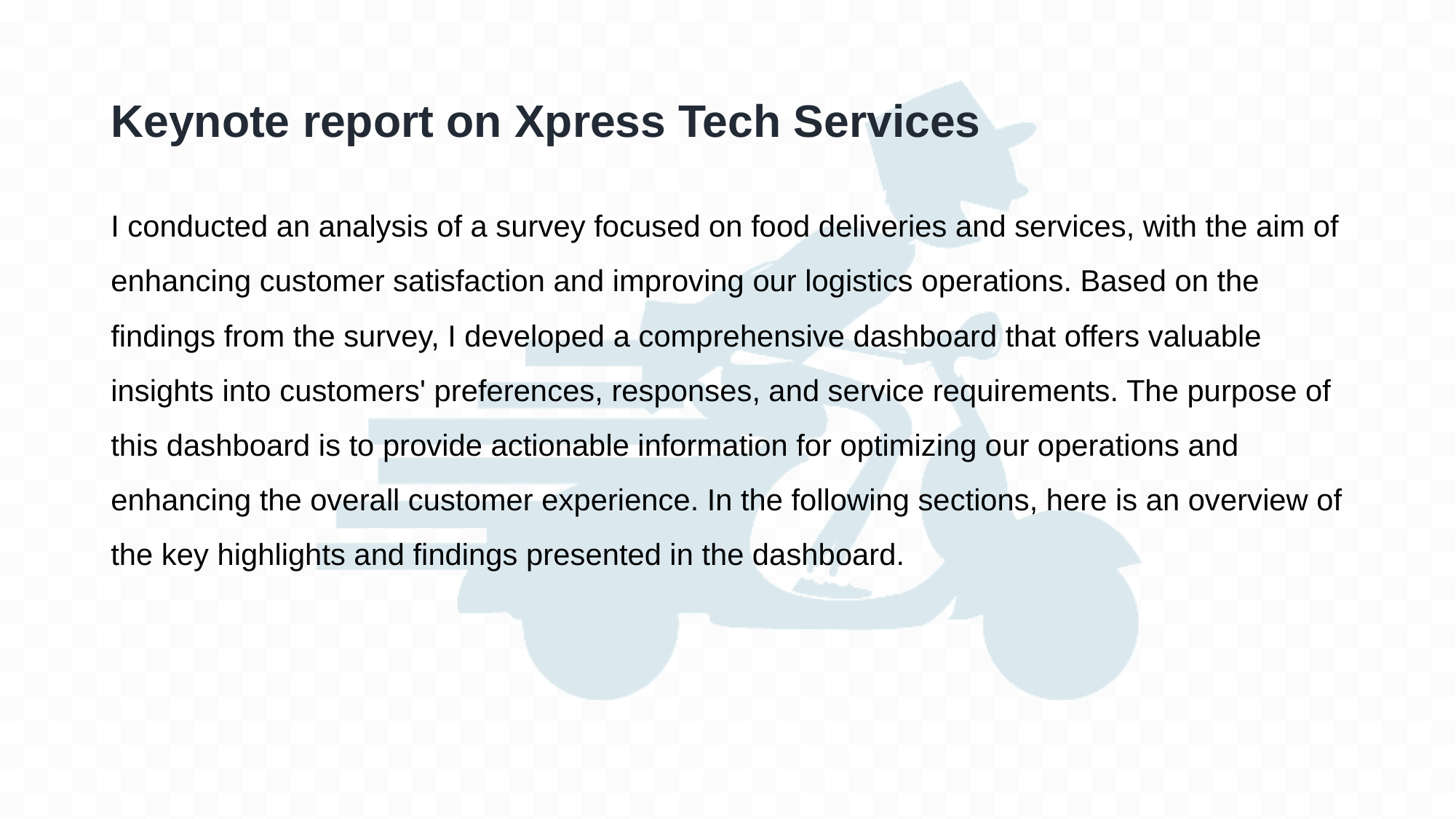

# Keynote report on Xpress Tech Services
I conducted an analysis of a survey focused on food deliveries and services, with the aim of enhancing customer satisfaction and improving our logistics operations. Based on the findings from the survey, I developed a comprehensive dashboard that offers valuable insights into customers' preferences, responses, and service requirements. The purpose of this dashboard is to provide actionable information for optimizing our operations and enhancing the overall customer experience. In the following sections, here is an overview of the key highlights and findings presented in the dashboard.